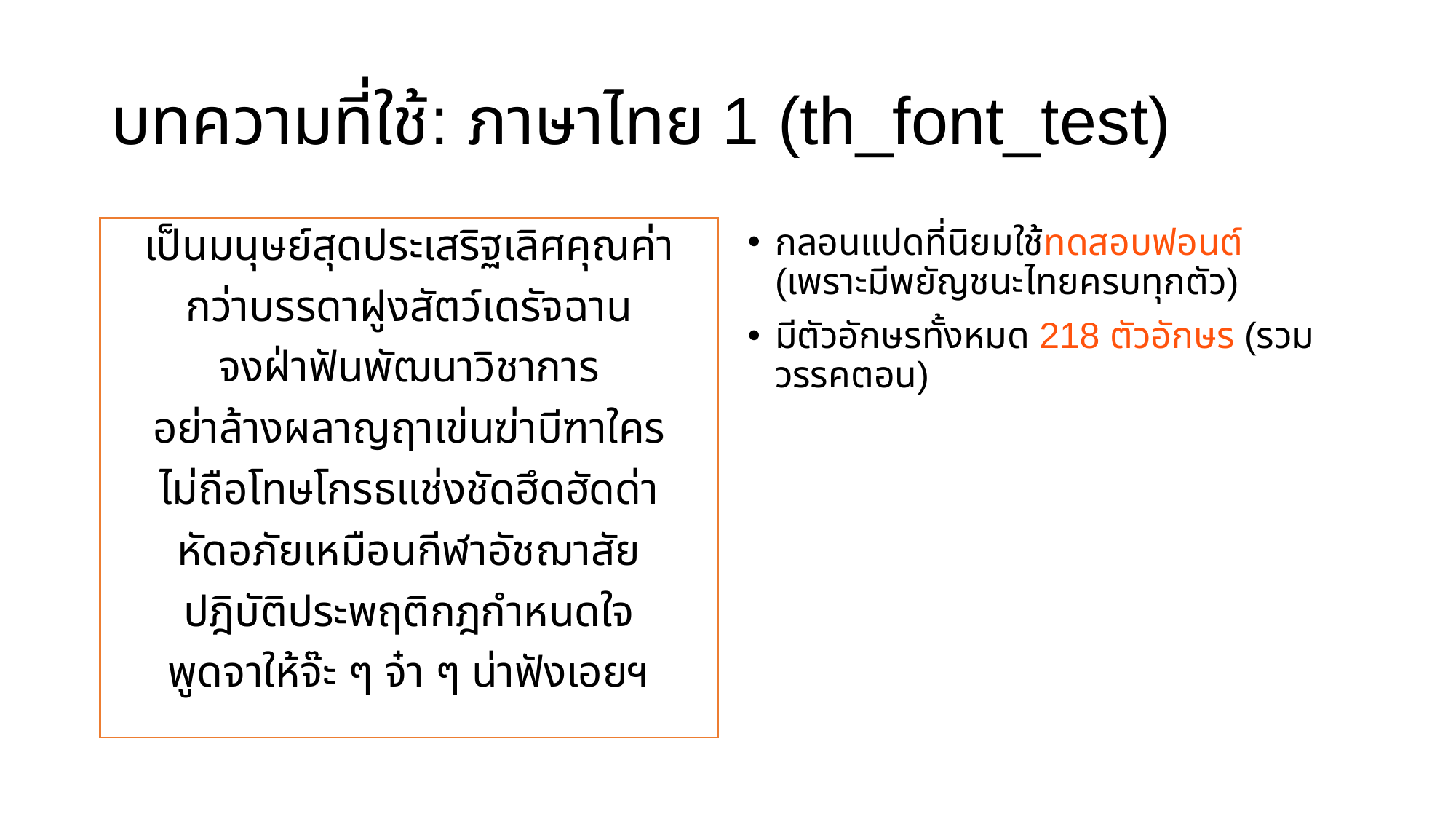

# บทความที่ใช้: ภาษาไทย 1 (th_font_test)
เป็นมนุษย์สุดประเสริฐเลิศคุณค่า
กว่าบรรดาฝูงสัตว์เดรัจฉาน
จงฝ่าฟันพัฒนาวิชาการ
อย่าล้างผลาญฤาเข่นฆ่าบีฑาใคร
ไม่ถือโทษโกรธแช่งชัดฮึดฮัดด่า
หัดอภัยเหมือนกีฬาอัชฌาสัย
ปฎิบัติประพฤติกฎกำหนดใจ
พูดจาให้จ๊ะ ๆ จ๋า ๆ น่าฟังเอยฯ
กลอนแปดที่นิยมใช้ทดสอบฟอนต์ (เพราะมีพยัญชนะไทยครบทุกตัว)
มีตัวอักษรทั้งหมด 218 ตัวอักษร (รวมวรรคตอน)